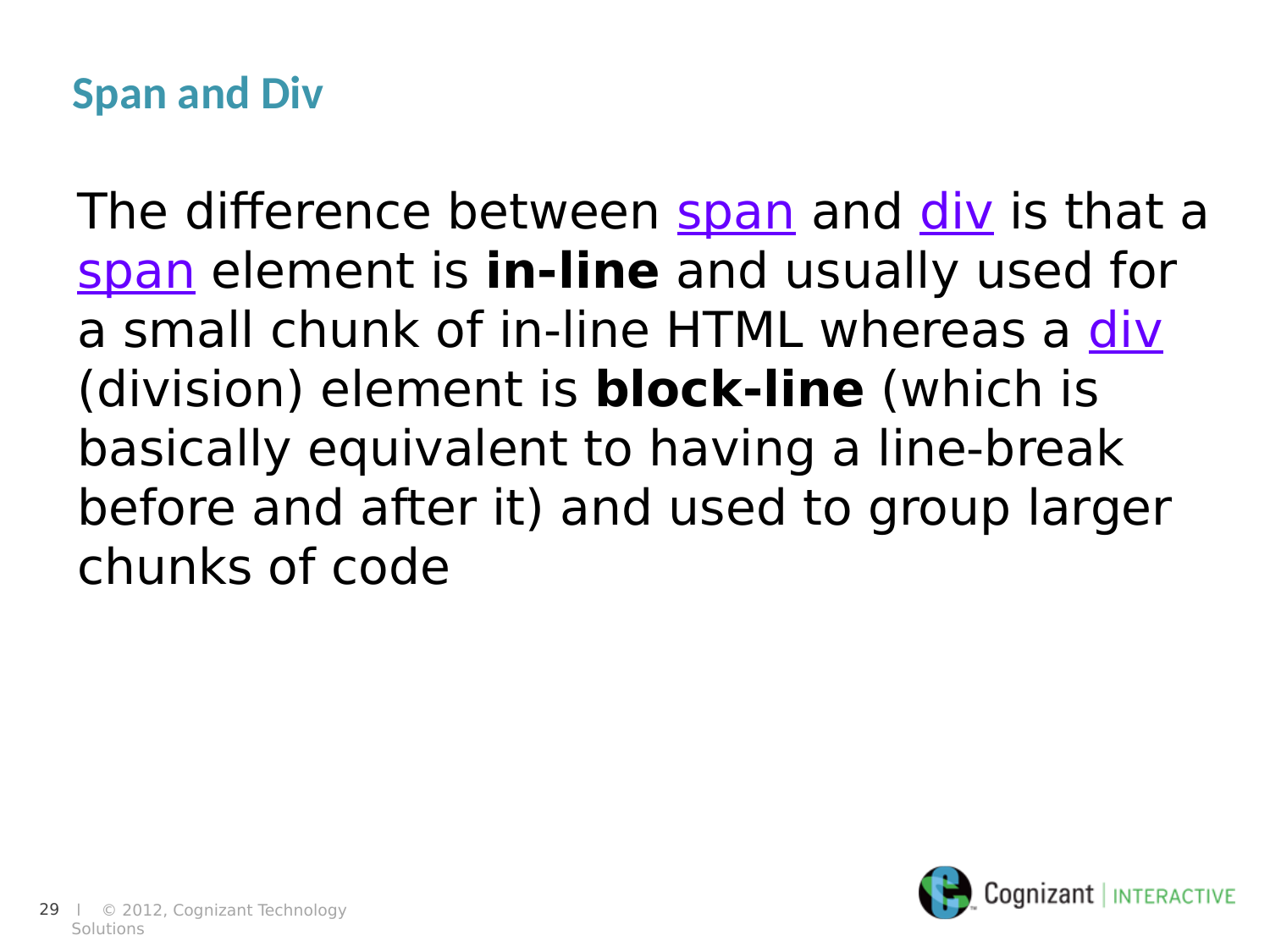

# Span and Div
The difference between span and div is that a span element is in-line and usually used for a small chunk of in-line HTML whereas a div (division) element is block-line (which is basically equivalent to having a line-break before and after it) and used to group larger chunks of code